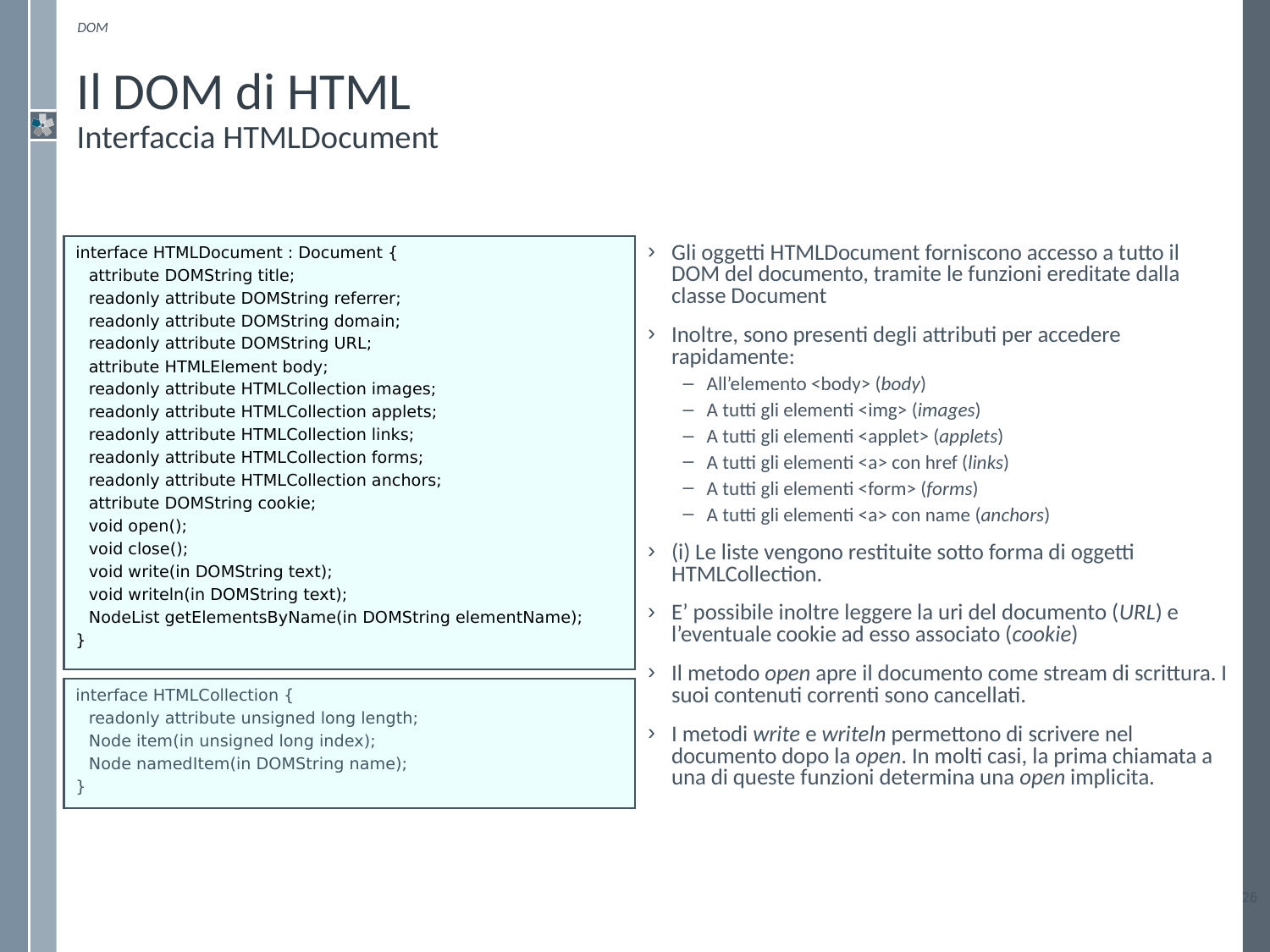

DOM
# Il DOM di HTML Interfaccia HTMLDocument
interface HTMLDocument : Document {
	attribute DOMString title;
	readonly attribute DOMString referrer;
	readonly attribute DOMString domain;
	readonly attribute DOMString URL;
	attribute HTMLElement body;
	readonly attribute HTMLCollection images;
	readonly attribute HTMLCollection applets;
	readonly attribute HTMLCollection links;
	readonly attribute HTMLCollection forms;
	readonly attribute HTMLCollection anchors;
	attribute DOMString cookie;
	void open();
	void close();
	void write(in DOMString text);
	void writeln(in DOMString text);
	NodeList getElementsByName(in DOMString elementName);
}
Gli oggetti HTMLDocument forniscono accesso a tutto il DOM del documento, tramite le funzioni ereditate dalla classe Document
Inoltre, sono presenti degli attributi per accedere rapidamente:
All’elemento <body> (body)
A tutti gli elementi <img> (images)
A tutti gli elementi <applet> (applets)
A tutti gli elementi <a> con href (links)
A tutti gli elementi <form> (forms)
A tutti gli elementi <a> con name (anchors)
(i) Le liste vengono restituite sotto forma di oggetti HTMLCollection.
E’ possibile inoltre leggere la uri del documento (URL) e l’eventuale cookie ad esso associato (cookie)
Il metodo open apre il documento come stream di scrittura. I suoi contenuti correnti sono cancellati.
I metodi write e writeln permettono di scrivere nel documento dopo la open. In molti casi, la prima chiamata a una di queste funzioni determina una open implicita.

interface HTMLCollection {
	readonly attribute unsigned long length;
	Node item(in unsigned long index);
	Node namedItem(in DOMString name);
}
26